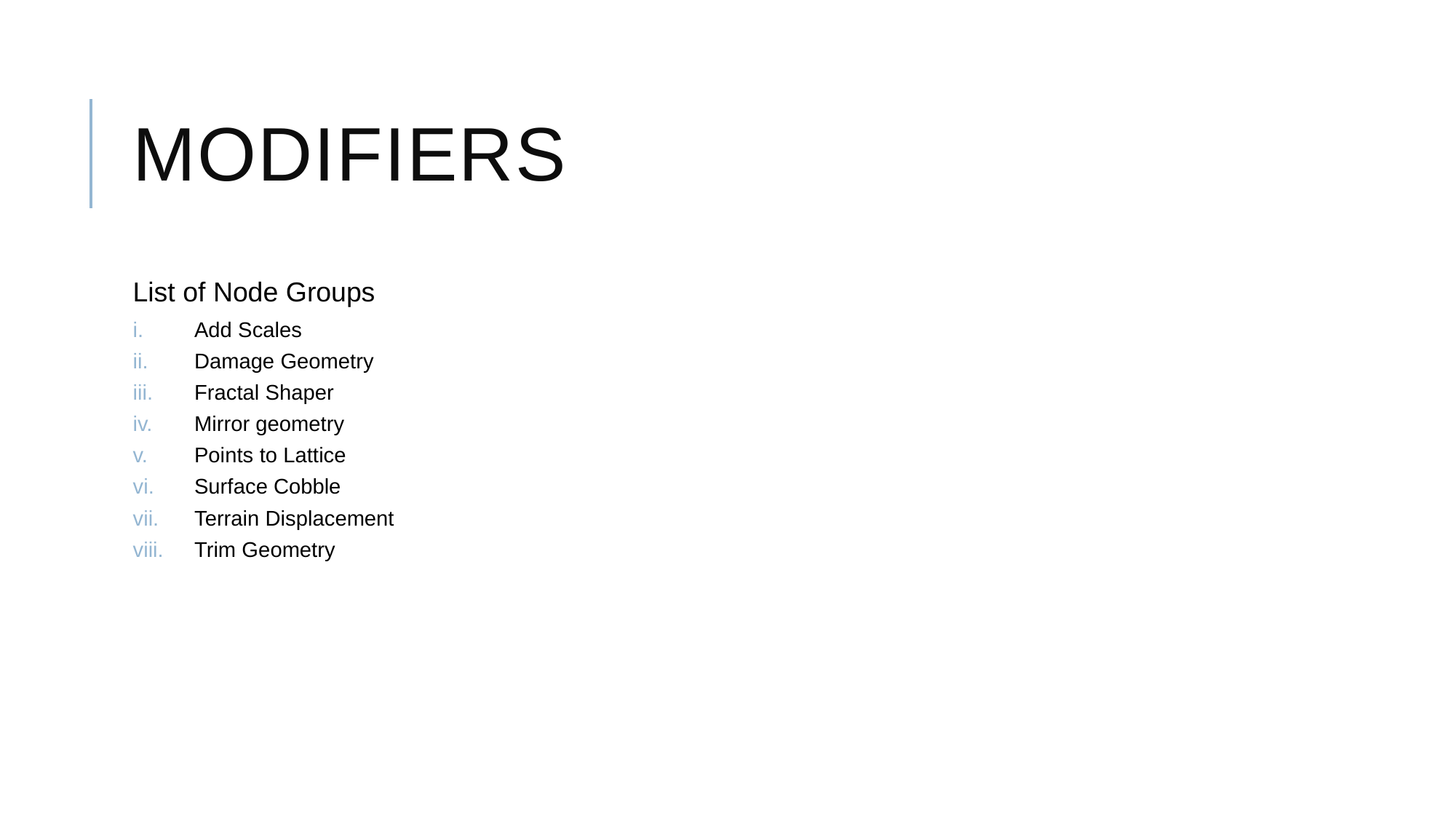

# Modifiers
List of Node Groups
Add Scales
Damage Geometry
Fractal Shaper
Mirror geometry
Points to Lattice
Surface Cobble
Terrain Displacement
Trim Geometry